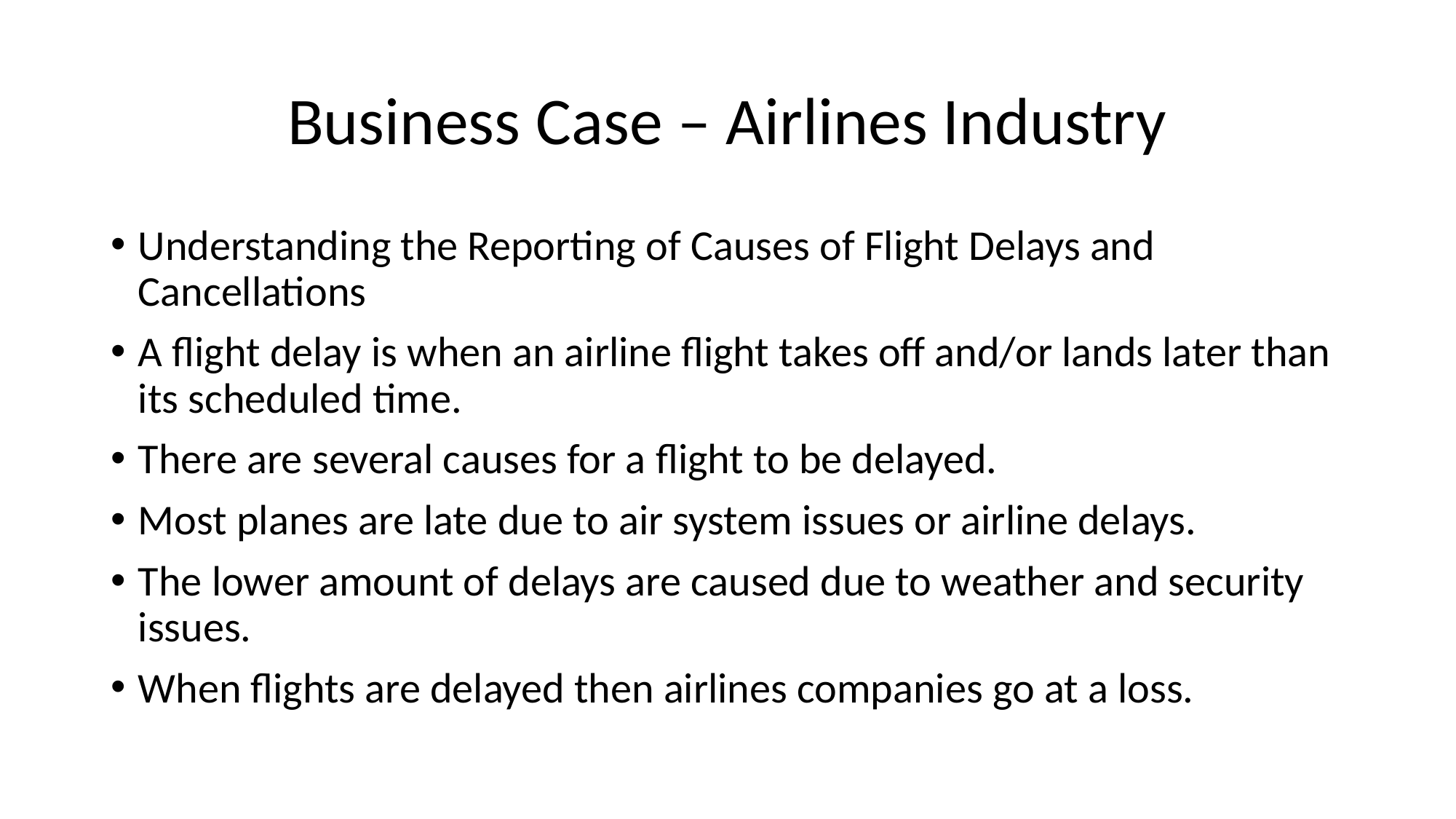

# Business Case – Airlines Industry
Understanding the Reporting of Causes of Flight Delays and Cancellations
A flight delay is when an airline flight takes off and/or lands later than its scheduled time.
There are several causes for a flight to be delayed.
Most planes are late due to air system issues or airline delays.
The lower amount of delays are caused due to weather and security issues.
When flights are delayed then airlines companies go at a loss.